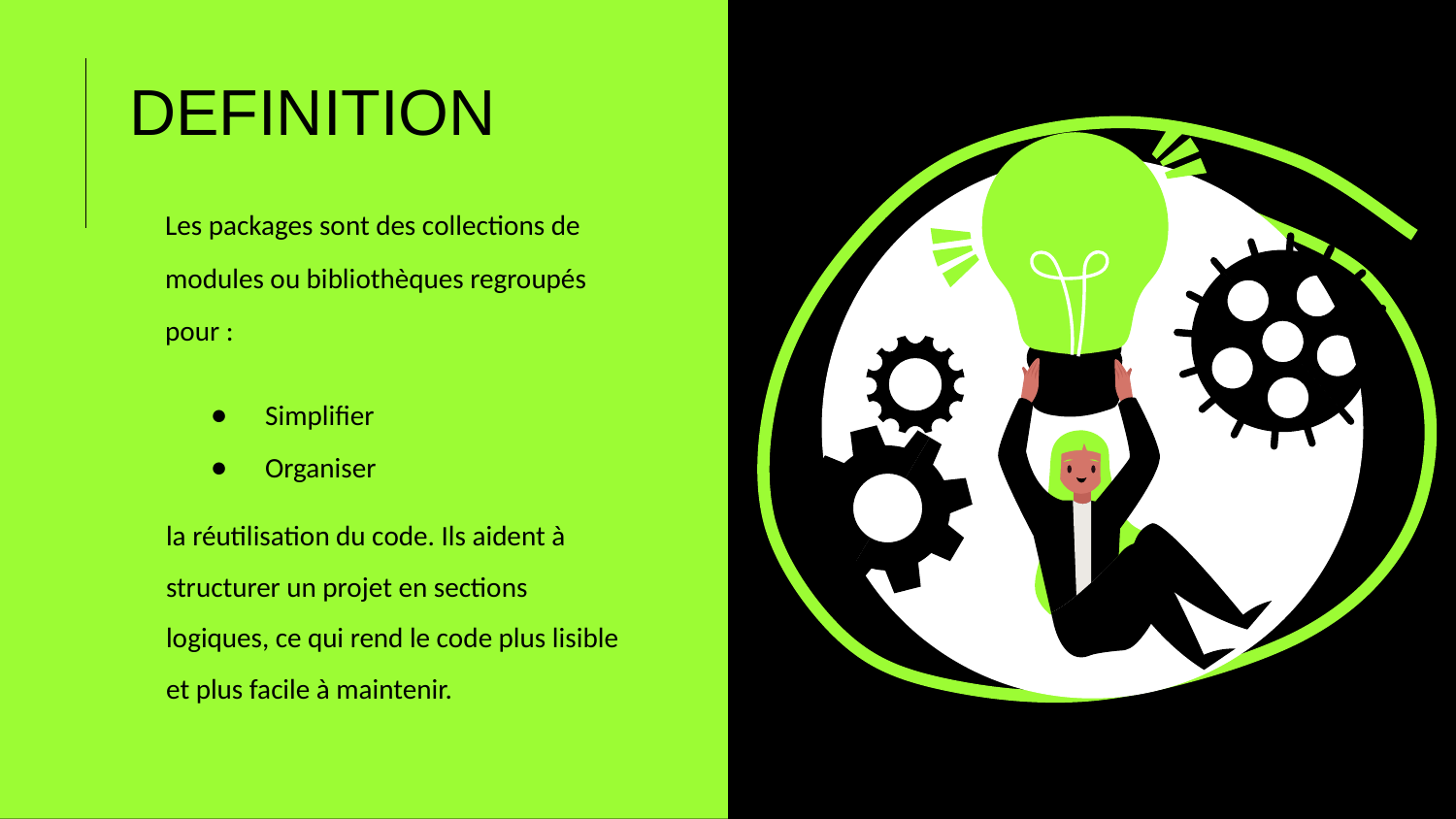

# DEFINITION

Les packages sont des collections de
modules ou bibliothèques regroupés
pour :
Simplifier
Organiser
la réutilisation du code. Ils aident à
structurer un projet en sections logiques, ce qui rend le code plus lisible et plus facile à maintenir.